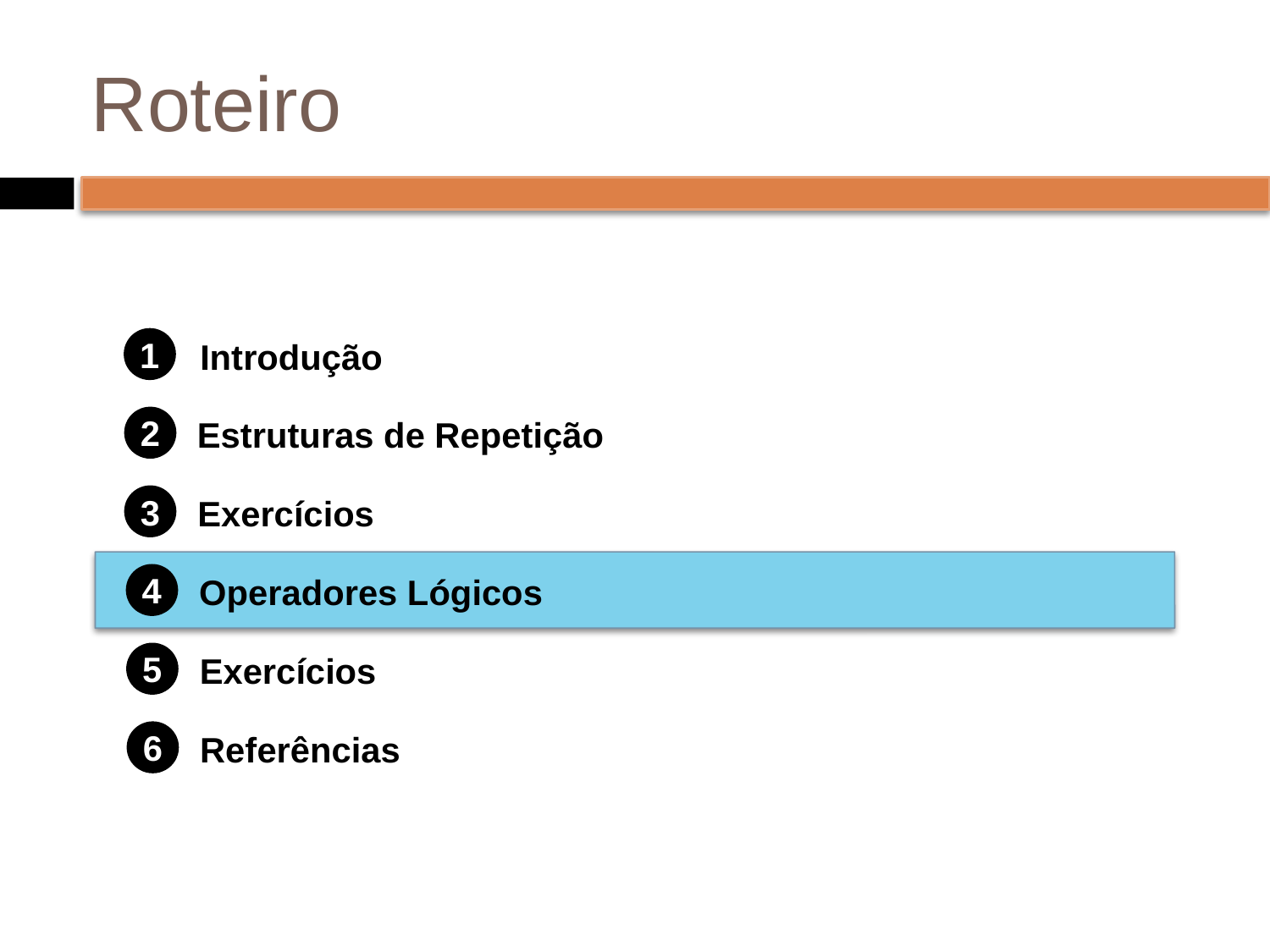

# Roteiro
1

Introdução
Estruturas de Repetição
2

3

Exercícios

4

Operadores Lógicos
5

Exercícios
6

Referências
19